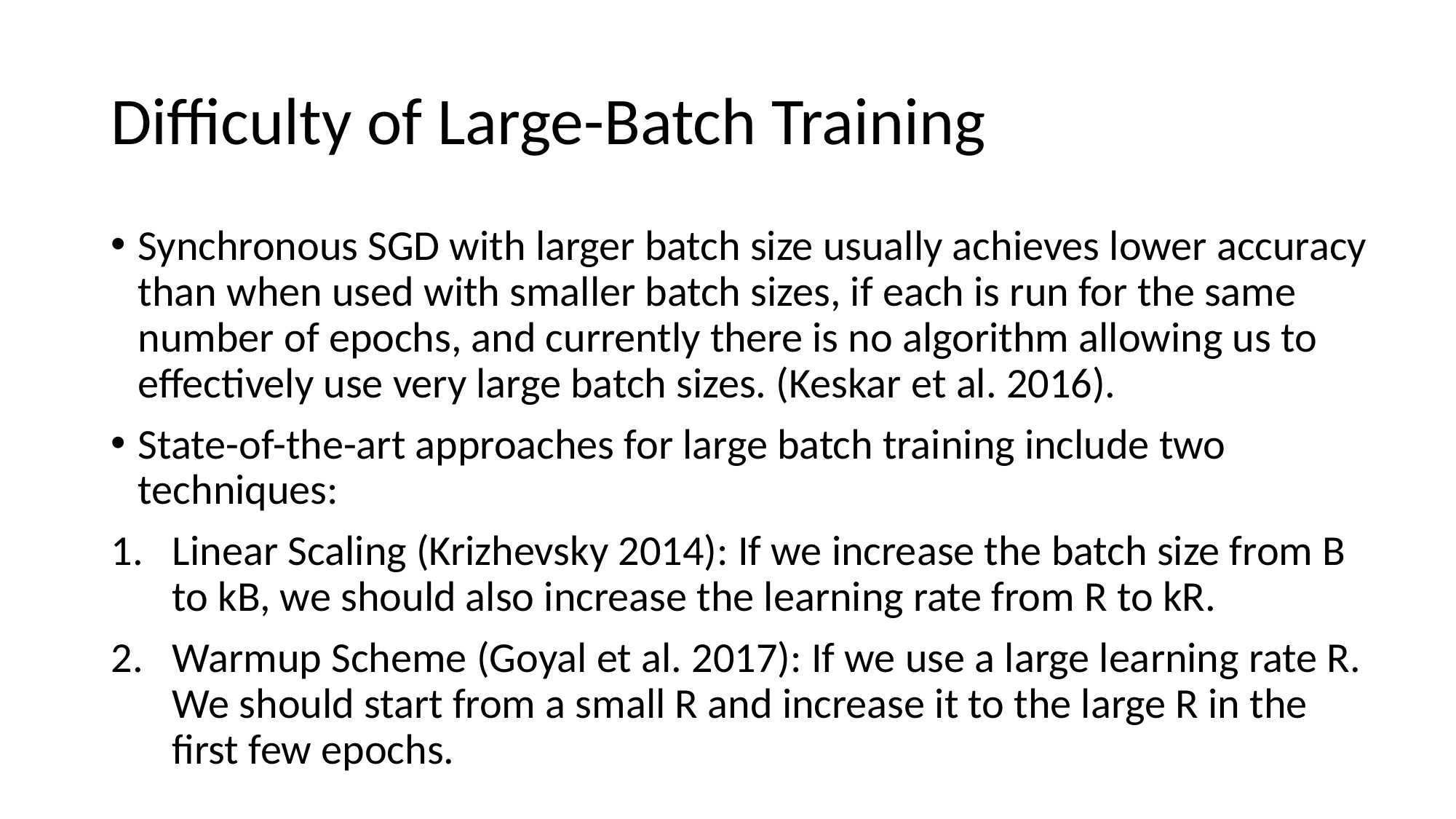

# Difficulty of Large-Batch Training
Synchronous SGD with larger batch size usually achieves lower accuracy than when used with smaller batch sizes, if each is run for the same number of epochs, and currently there is no algorithm allowing us to effectively use very large batch sizes. (Keskar et al. 2016).
State-of-the-art approaches for large batch training include two techniques:
Linear Scaling (Krizhevsky 2014): If we increase the batch size from B to kB, we should also increase the learning rate from R to kR.
Warmup Scheme (Goyal et al. 2017): If we use a large learning rate R. We should start from a small R and increase it to the large R in the first few epochs.